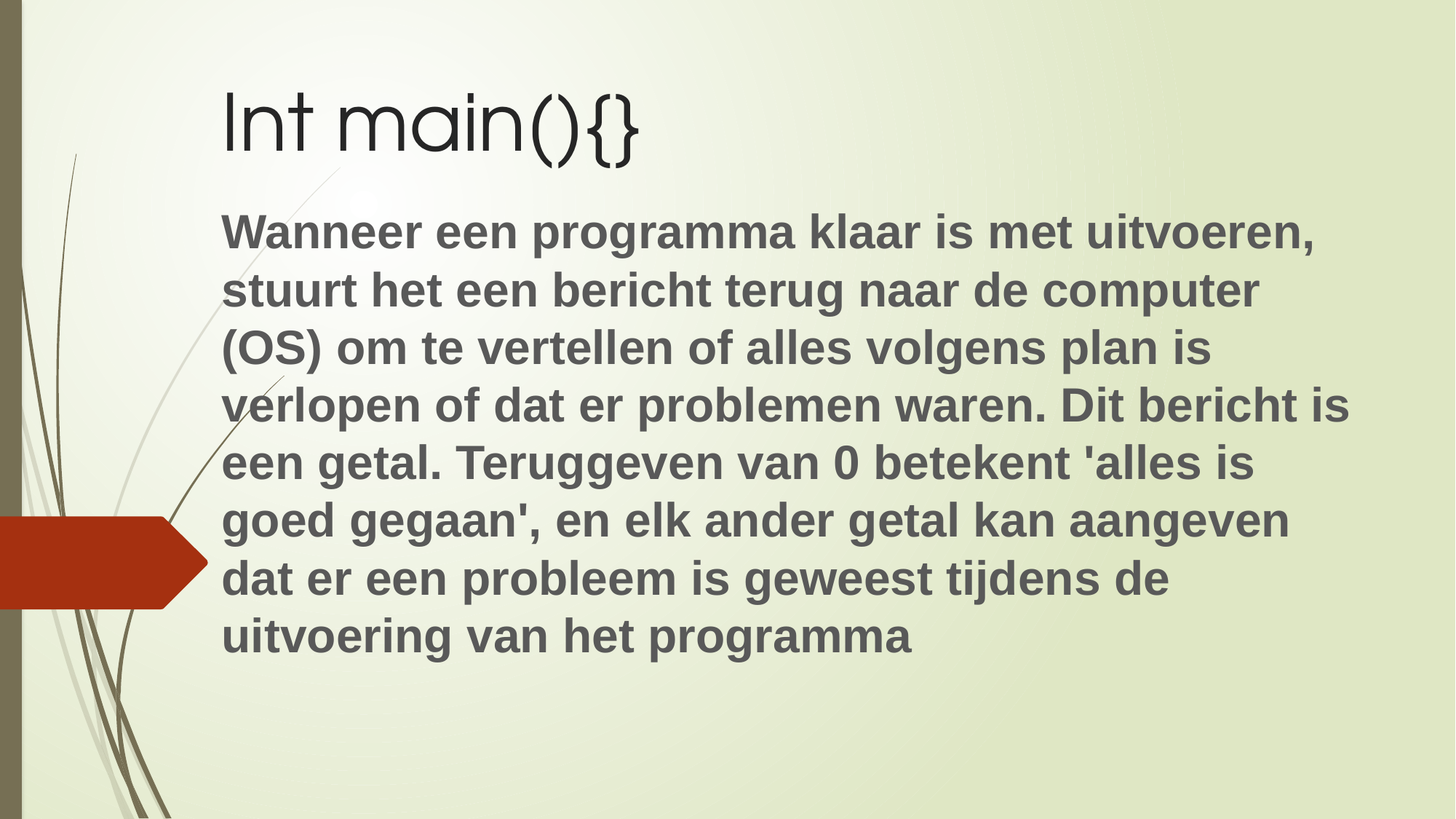

# Int main(){}
Wanneer een programma klaar is met uitvoeren, stuurt het een bericht terug naar de computer (OS) om te vertellen of alles volgens plan is verlopen of dat er problemen waren. Dit bericht is een getal. Teruggeven van 0 betekent 'alles is goed gegaan', en elk ander getal kan aangeven dat er een probleem is geweest tijdens de uitvoering van het programma